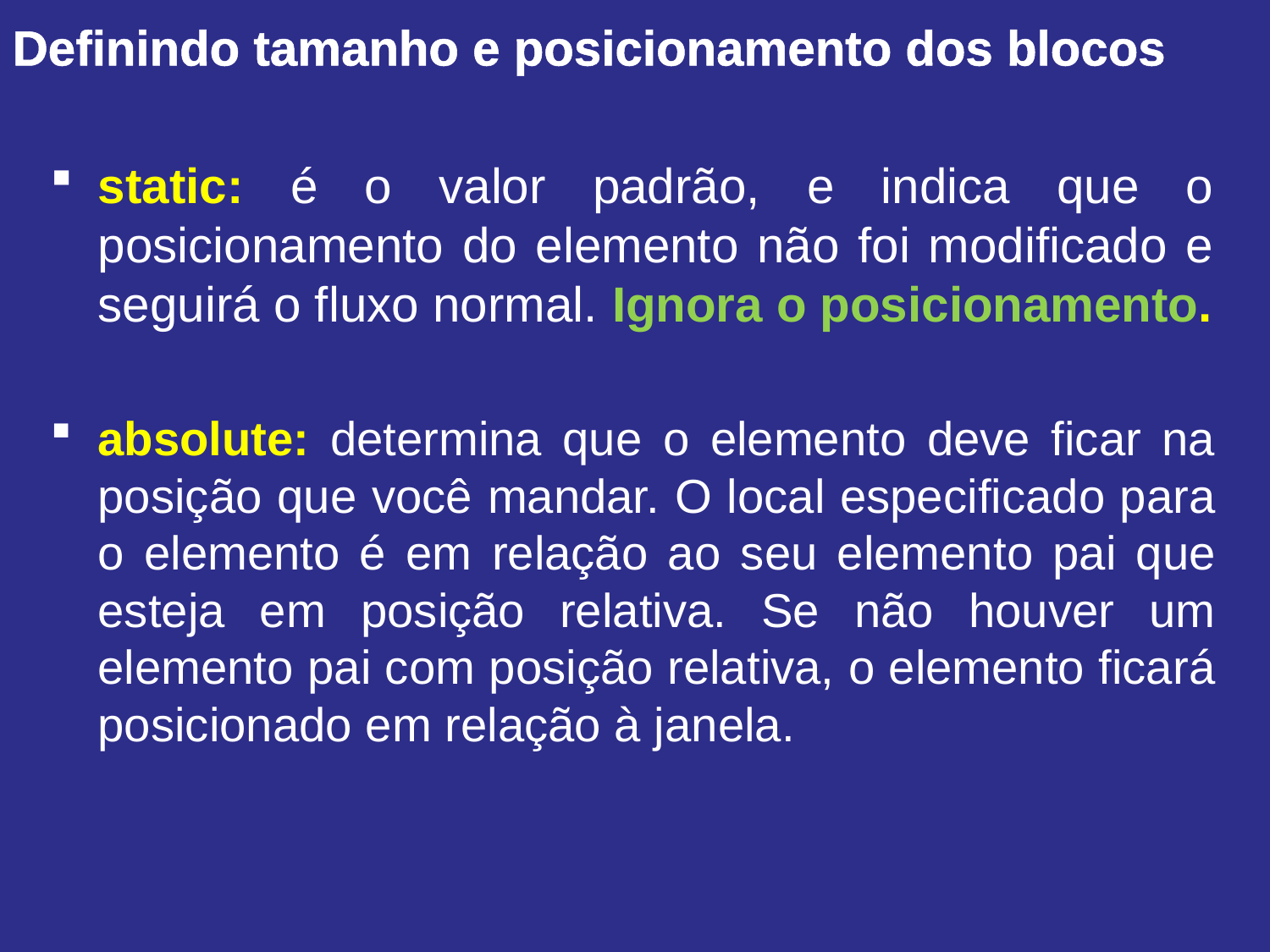

Definindo tamanho e posicionamento dos blocos
static: é o valor padrão, e indica que o posicionamento do elemento não foi modificado e seguirá o fluxo normal. Ignora o posicionamento.

absolute: determina que o elemento deve ficar na posição que você mandar. O local especificado para o elemento é em relação ao seu elemento pai que esteja em posição relativa. Se não houver um elemento pai com posição relativa, o elemento ficará posicionado em relação à janela.